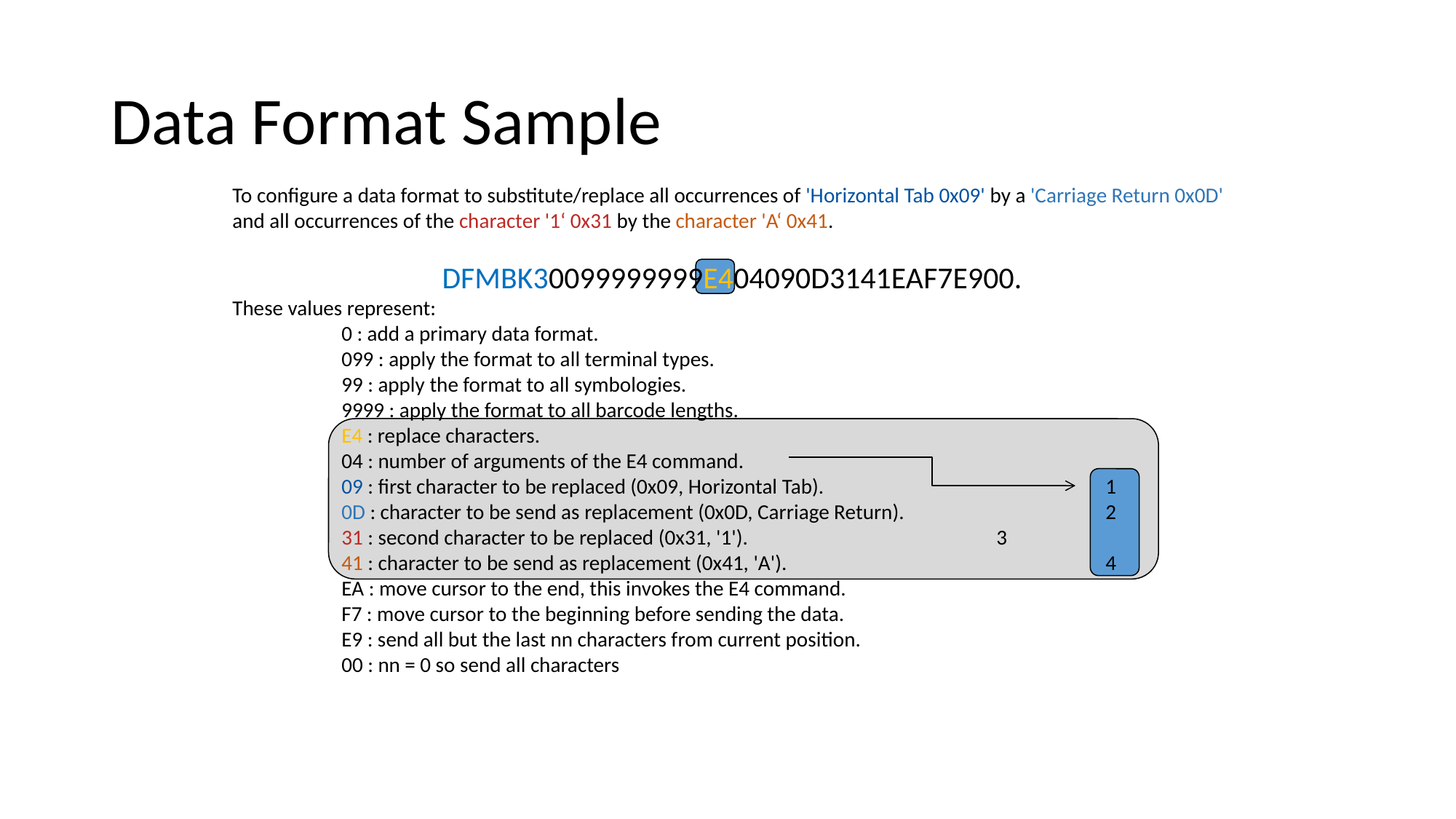

# Data Format Sample
To configure a data format to substitute/replace all occurrences of 'Horizontal Tab 0x09' by a 'Carriage Return 0x0D' and all occurrences of the character '1‘ 0x31 by the character 'A‘ 0x41.

DFMBK30099999999E404090D3141EAF7E900.
These values represent:
0 : add a primary data format.
099 : apply the format to all terminal types.
99 : apply the format to all symbologies.
9999 : apply the format to all barcode lengths.
E4 : replace characters.
04 : number of arguments of the E4 command.
09 : first character to be replaced (0x09, Horizontal Tab).			1
0D : character to be send as replacement (0x0D, Carriage Return).		2
31 : second character to be replaced (0x31, '1').			3
41 : character to be send as replacement (0x41, 'A').			4
EA : move cursor to the end, this invokes the E4 command.
F7 : move cursor to the beginning before sending the data.
E9 : send all but the last nn characters from current position.
00 : nn = 0 so send all characters